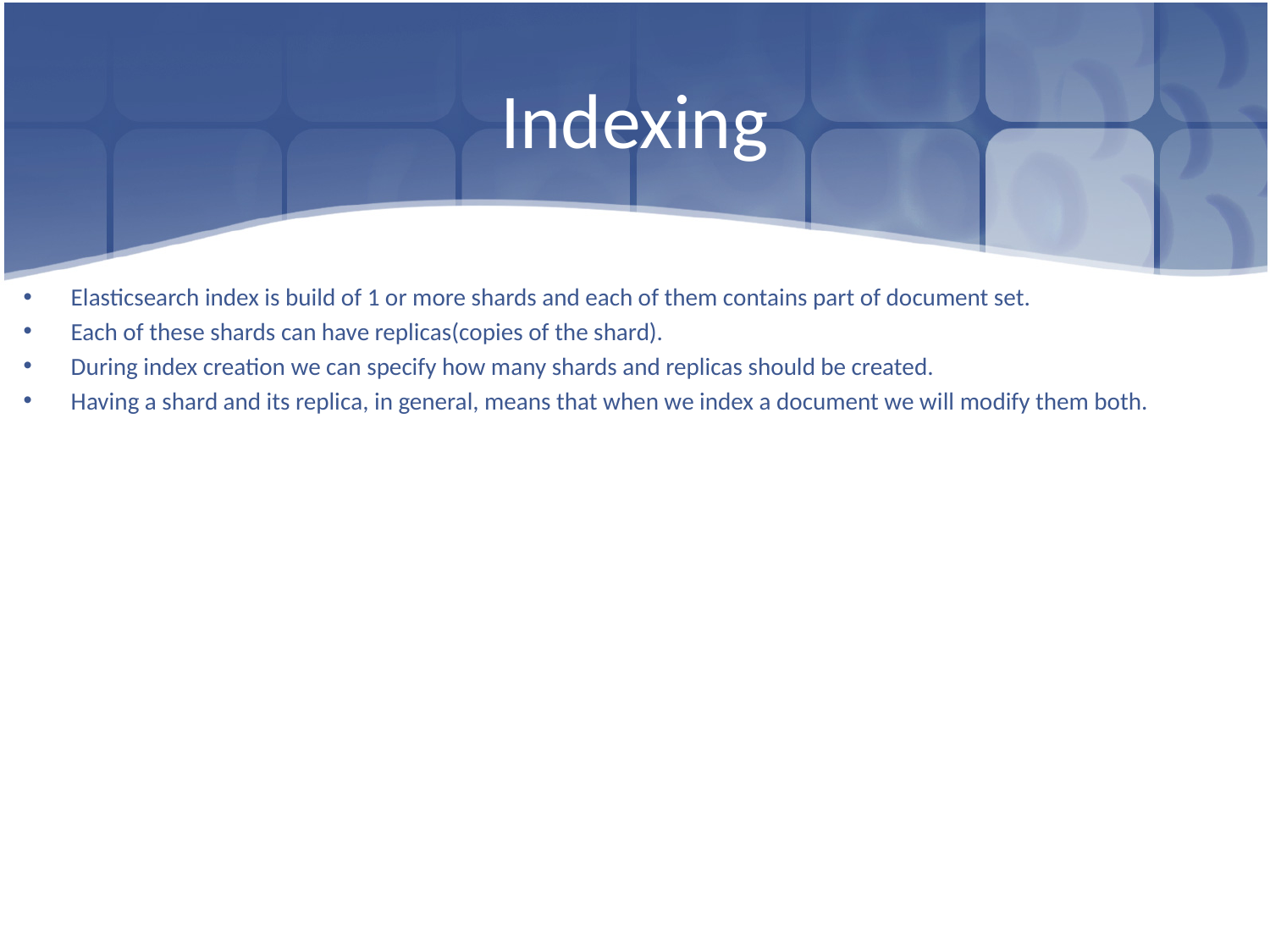

# Indexing
Elasticsearch index is build of 1 or more shards and each of them contains part of document set.
Each of these shards can have replicas(copies of the shard).
During index creation we can specify how many shards and replicas should be created.
Having a shard and its replica, in general, means that when we index a document we will modify them both.